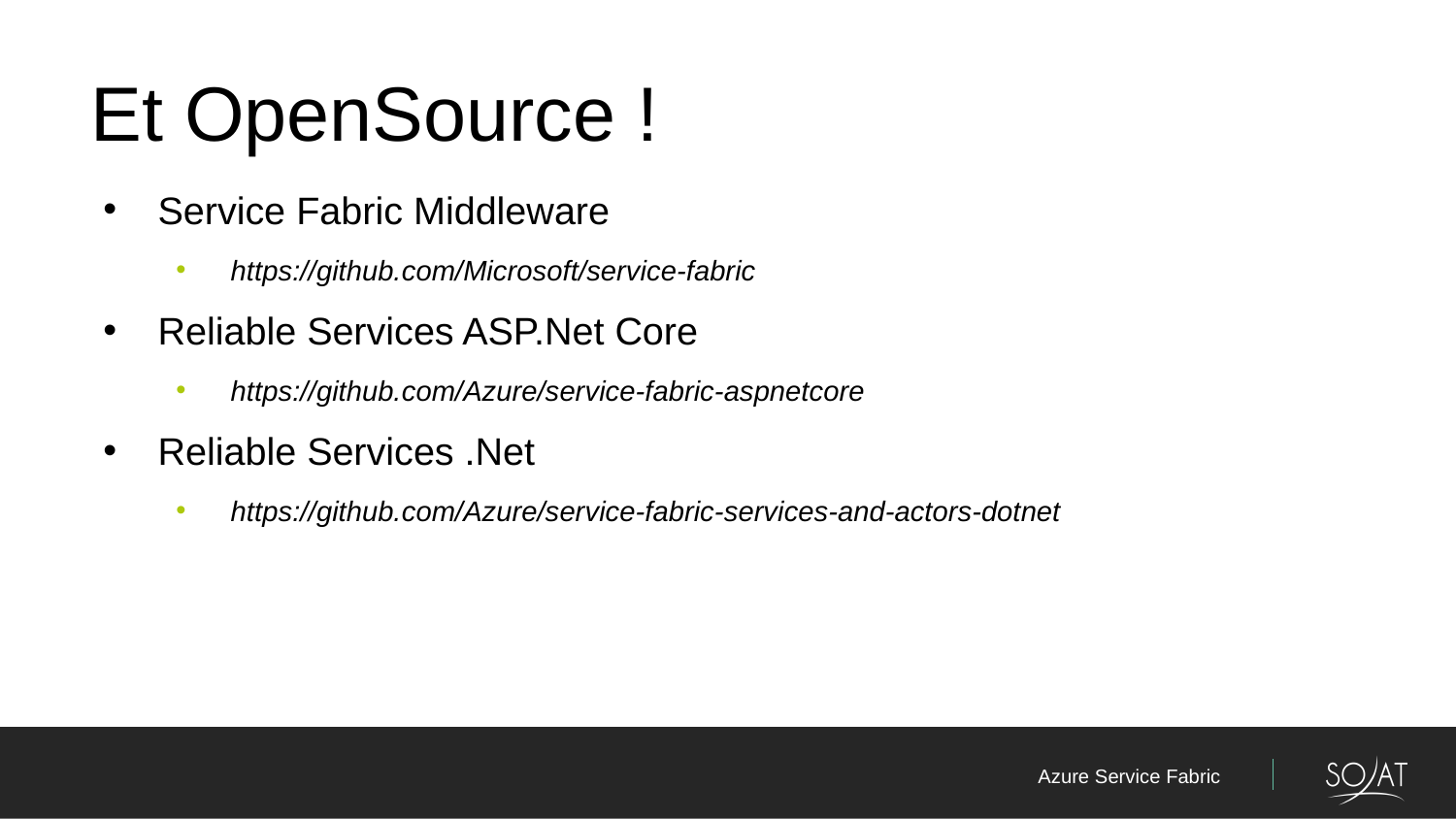

# Et OpenSource !
Service Fabric Middleware
https://github.com/Microsoft/service-fabric
Reliable Services ASP.Net Core
https://github.com/Azure/service-fabric-aspnetcore
Reliable Services .Net
https://github.com/Azure/service-fabric-services-and-actors-dotnet